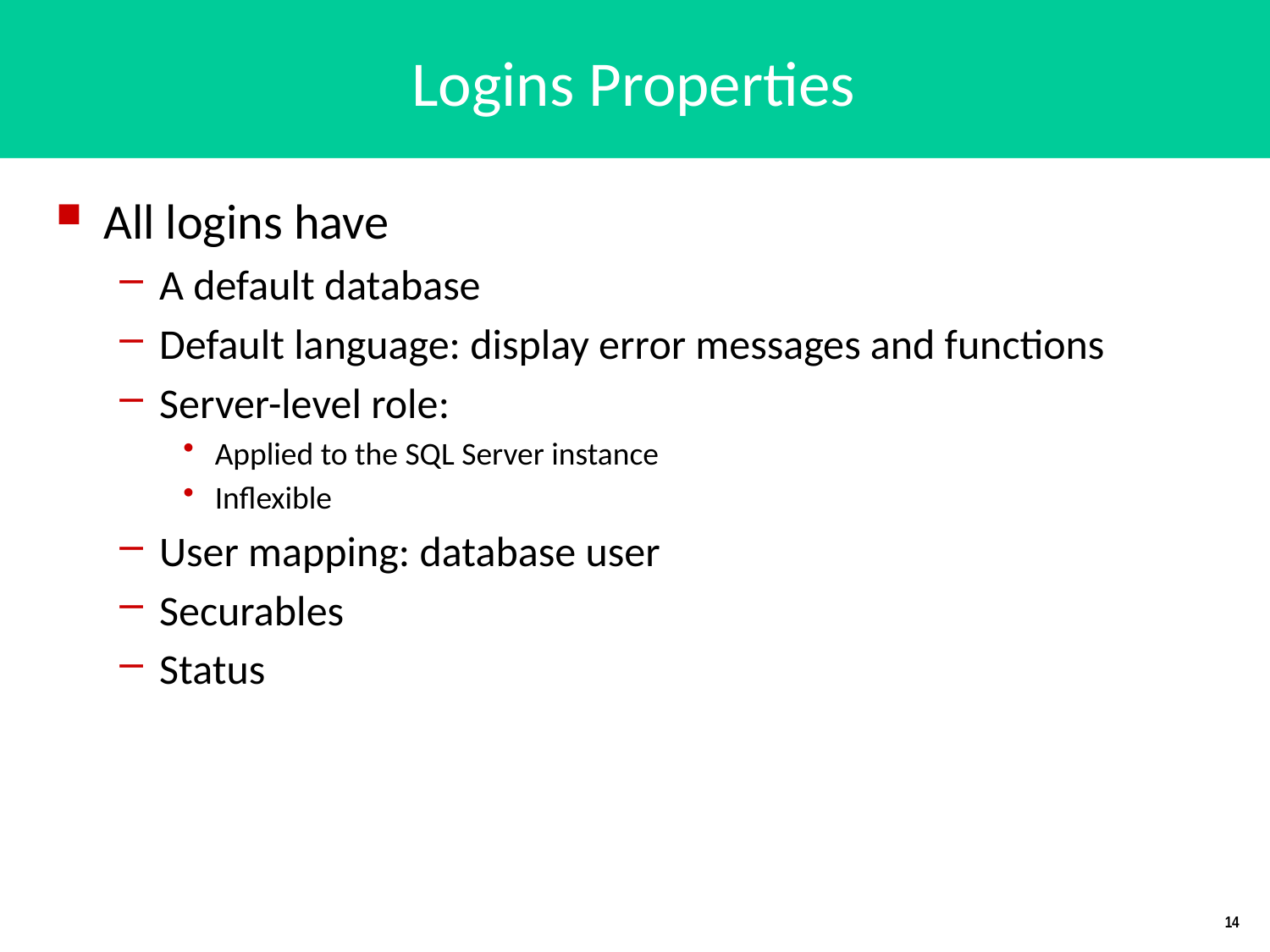

# Logins Properties
All logins have
A default database
Default language: display error messages and functions
Server-level role:
Applied to the SQL Server instance
Inflexible
User mapping: database user
Securables
Status